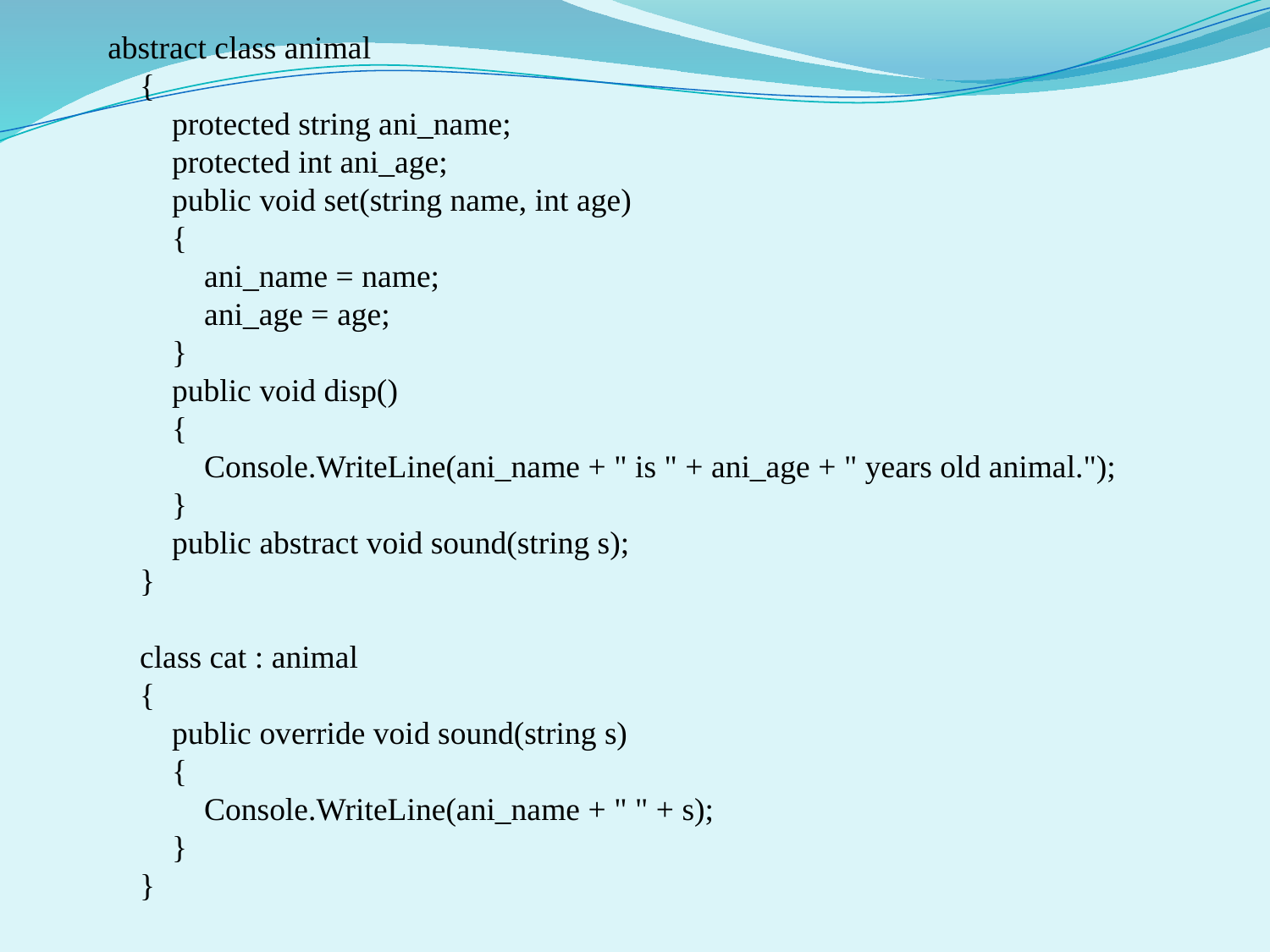

abstract class animal
    {
        protected string ani_name;
        protected int ani_age;
        public void set(string name, int age)
        {
            ani_name = name;
            ani_age = age;
        }
        public void disp()
        {
            Console.WriteLine(ani_name + " is " + ani_age + " years old animal.");
        }
        public abstract void sound(string s);
    }

    class cat : animal
    {
        public override void sound(string s)
        {
            Console.WriteLine(ani_name + " " + s);
        }
    }